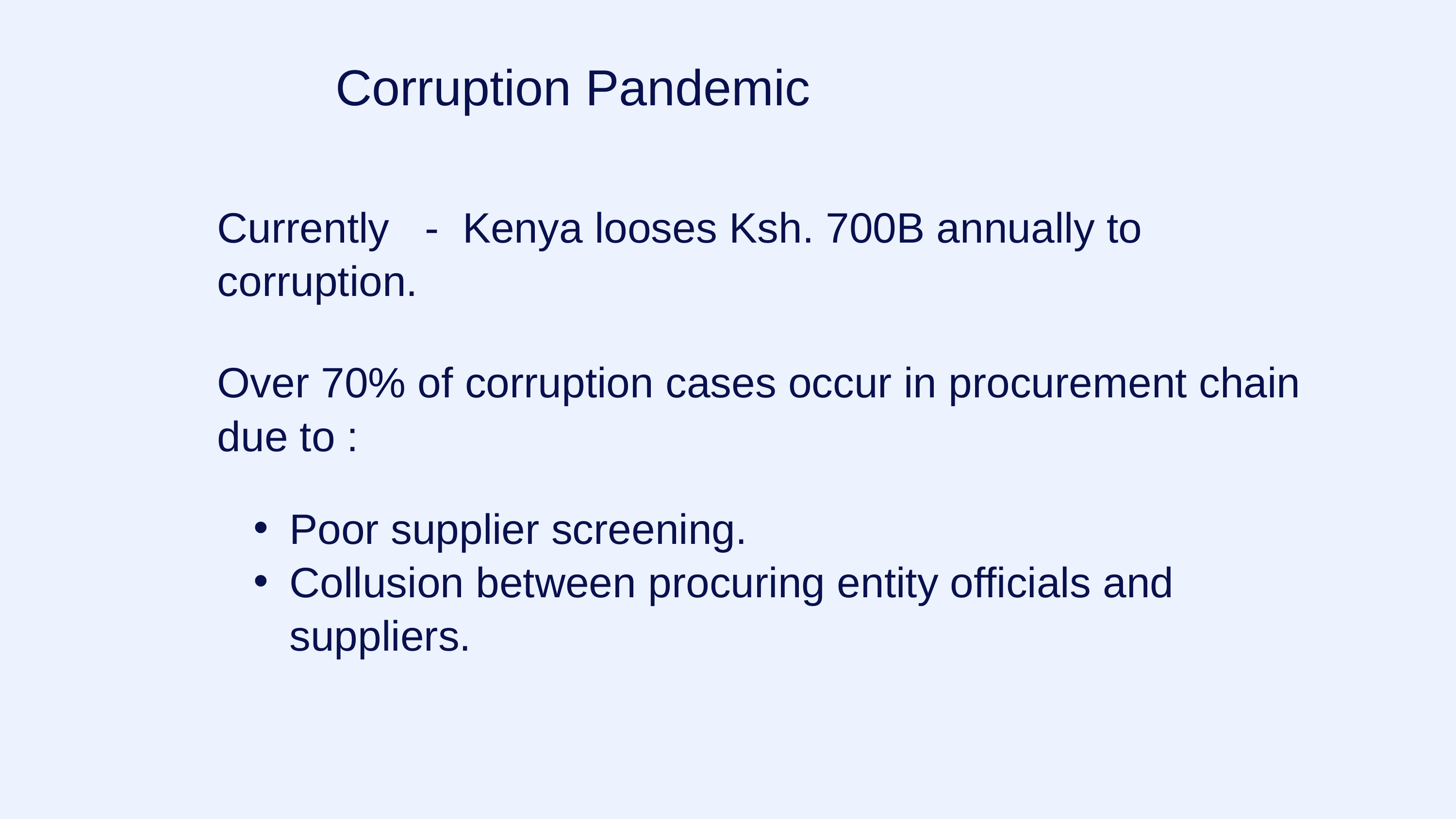

Corruption Pandemic
Currently   -  Kenya looses Ksh. 700B annually to corruption.
Over 70% of corruption cases occur in procurement chain due to :
Poor supplier screening.
Collusion between procuring entity officials and suppliers.